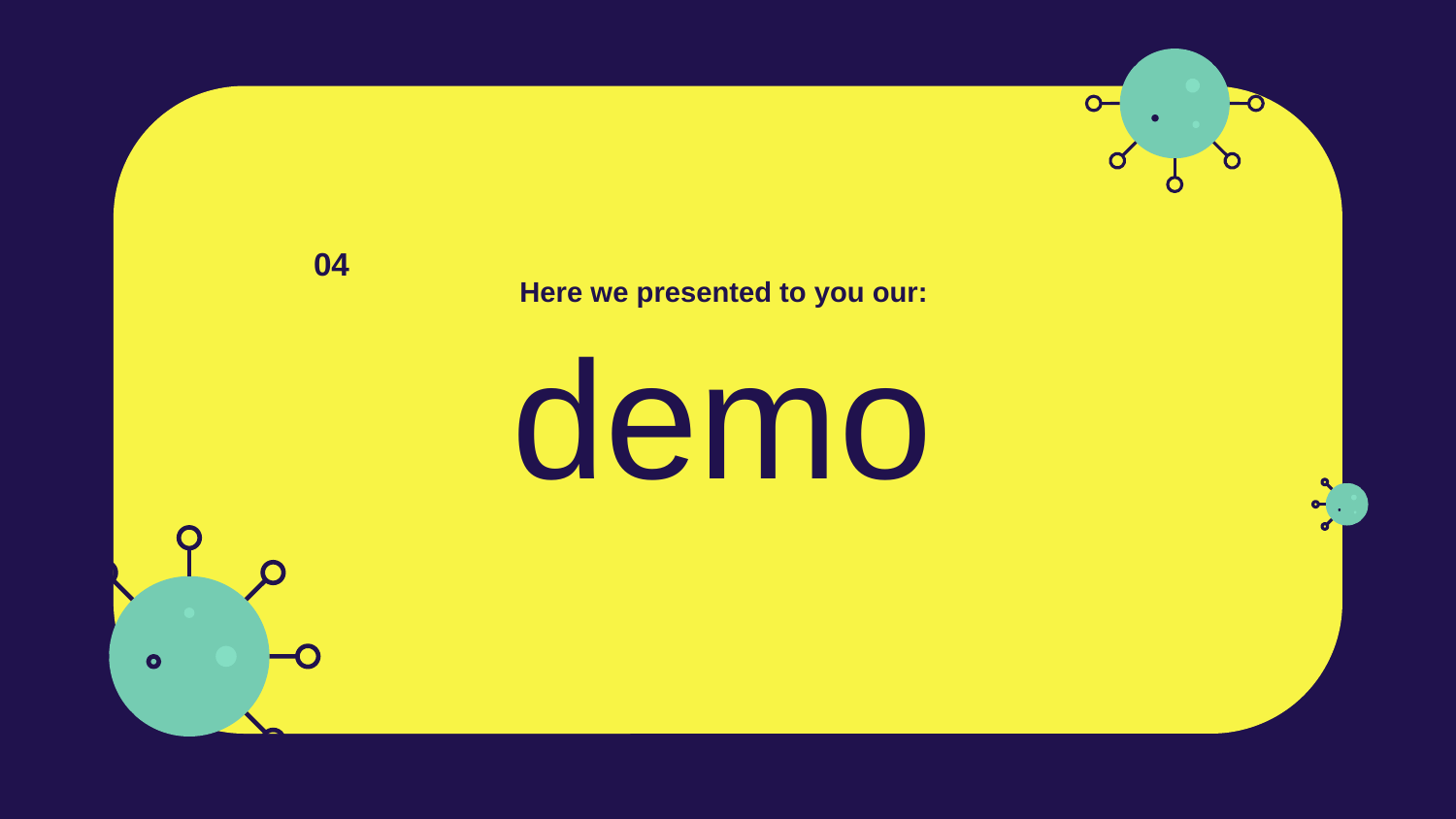

04
Here we presented to you our:
demo